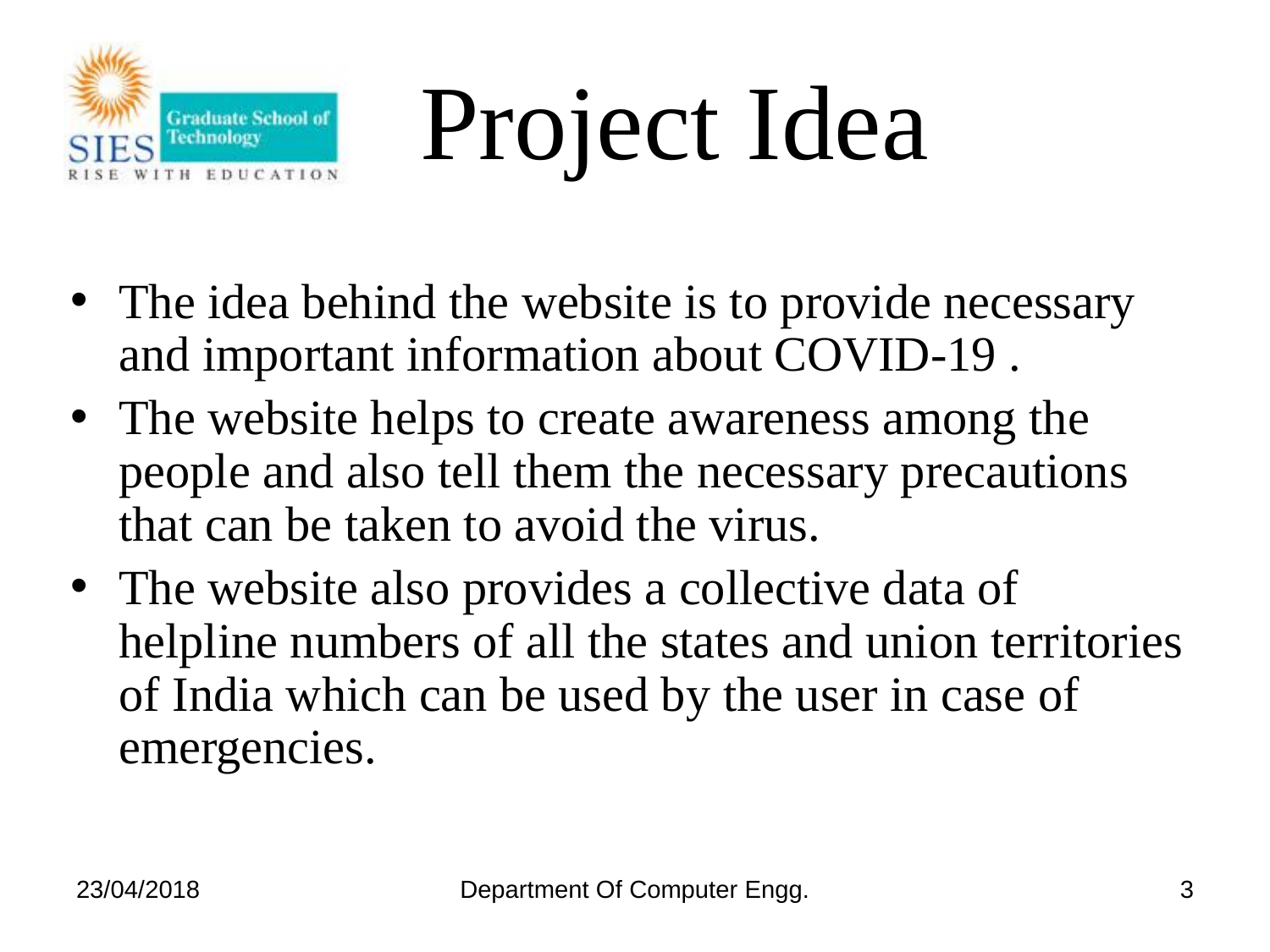

# Project Idea
The idea behind the website is to provide necessary and important information about COVID-19 .
The website helps to create awareness among the people and also tell them the necessary precautions that can be taken to avoid the virus.
The website also provides a collective data of helpline numbers of all the states and union territories of India which can be used by the user in case of emergencies.

23/04/2018
Department Of Computer Engg.
3